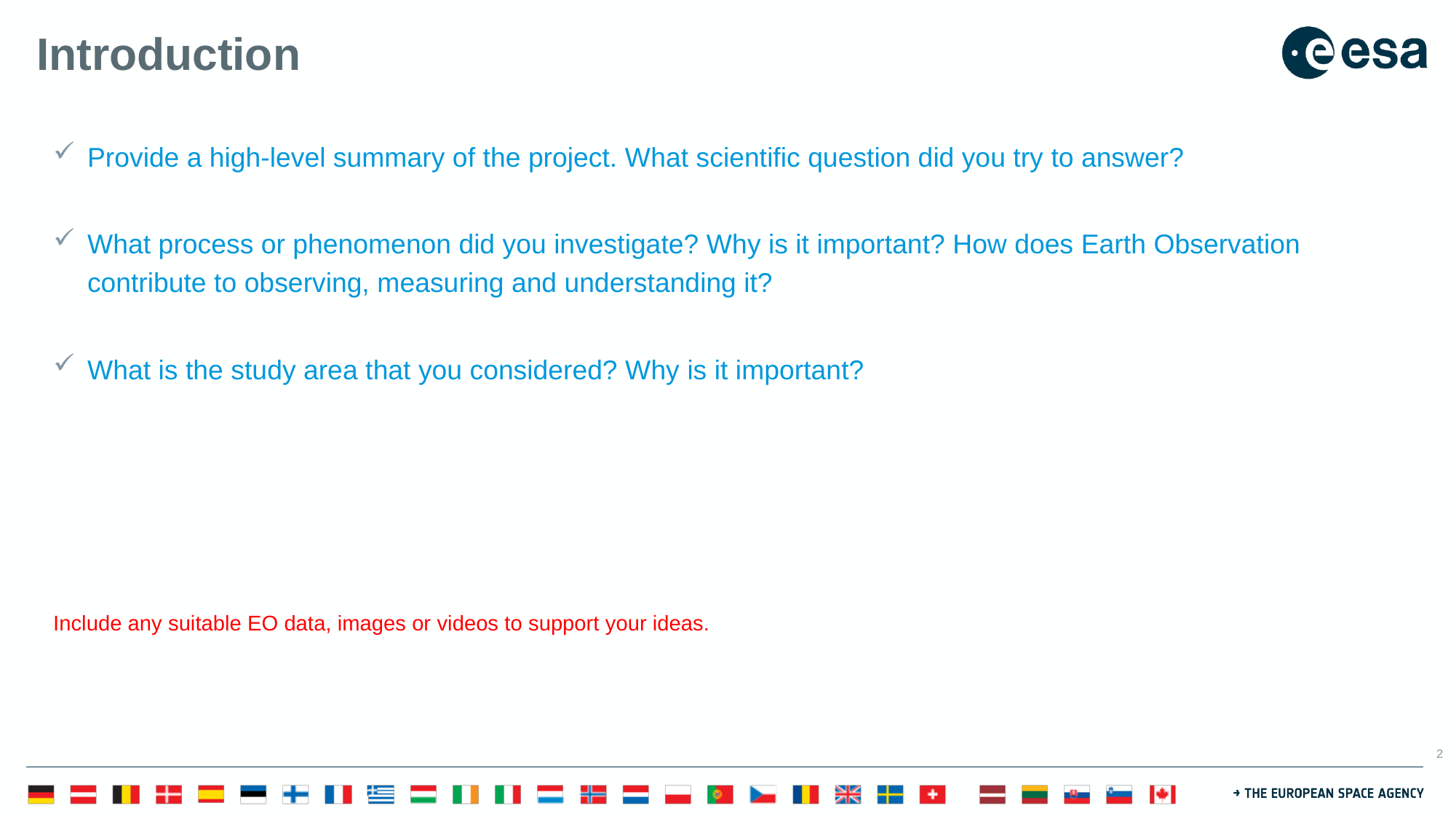

# Introduction
Provide a high-level summary of the project. What scientific question did you try to answer?

What process or phenomenon did you investigate? Why is it important? How does Earth Observation contribute to observing, measuring and understanding it?

What is the study area that you considered? Why is it important?

Include any suitable EO data, images or videos to support your ideas.